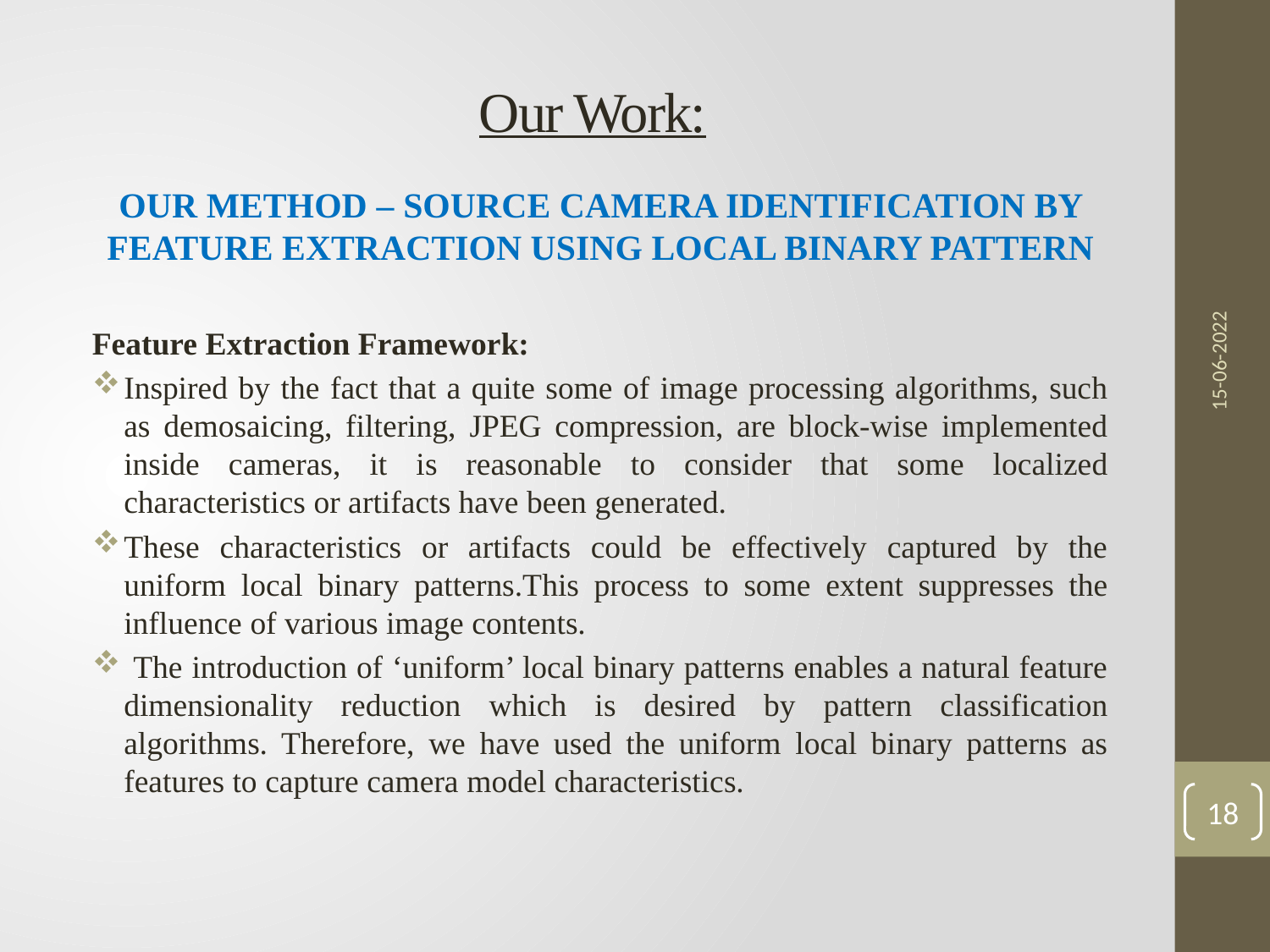

# Our Work:
OUR METHOD – SOURCE CAMERA IDENTIFICATION BY FEATURE EXTRACTION USING LOCAL BINARY PATTERN

Feature Extraction Framework:
Inspired by the fact that a quite some of image processing algorithms, such as demosaicing, filtering, JPEG compression, are block-wise implemented inside cameras, it is reasonable to consider that some localized characteristics or artifacts have been generated.
These characteristics or artifacts could be effectively captured by the uniform local binary patterns.This process to some extent suppresses the influence of various image contents.
 The introduction of ‘uniform’ local binary patterns enables a natural feature dimensionality reduction which is desired by pattern classification algorithms. Therefore, we have used the uniform local binary patterns as features to capture camera model characteristics.

15-06-2022
18